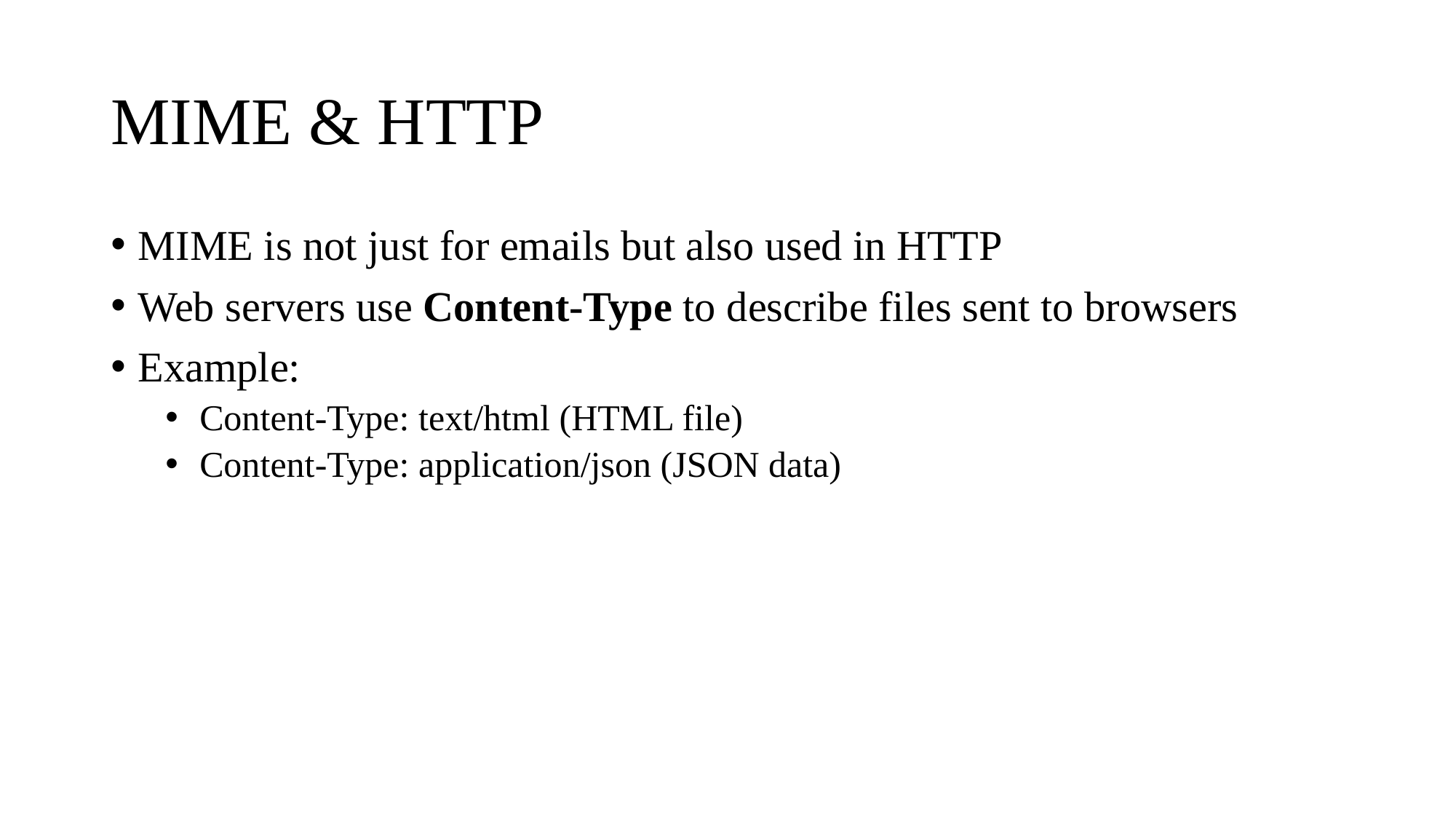

# MIME & HTTP
MIME is not just for emails but also used in HTTP
Web servers use Content-Type to describe files sent to browsers
Example:
Content-Type: text/html (HTML file)
Content-Type: application/json (JSON data)